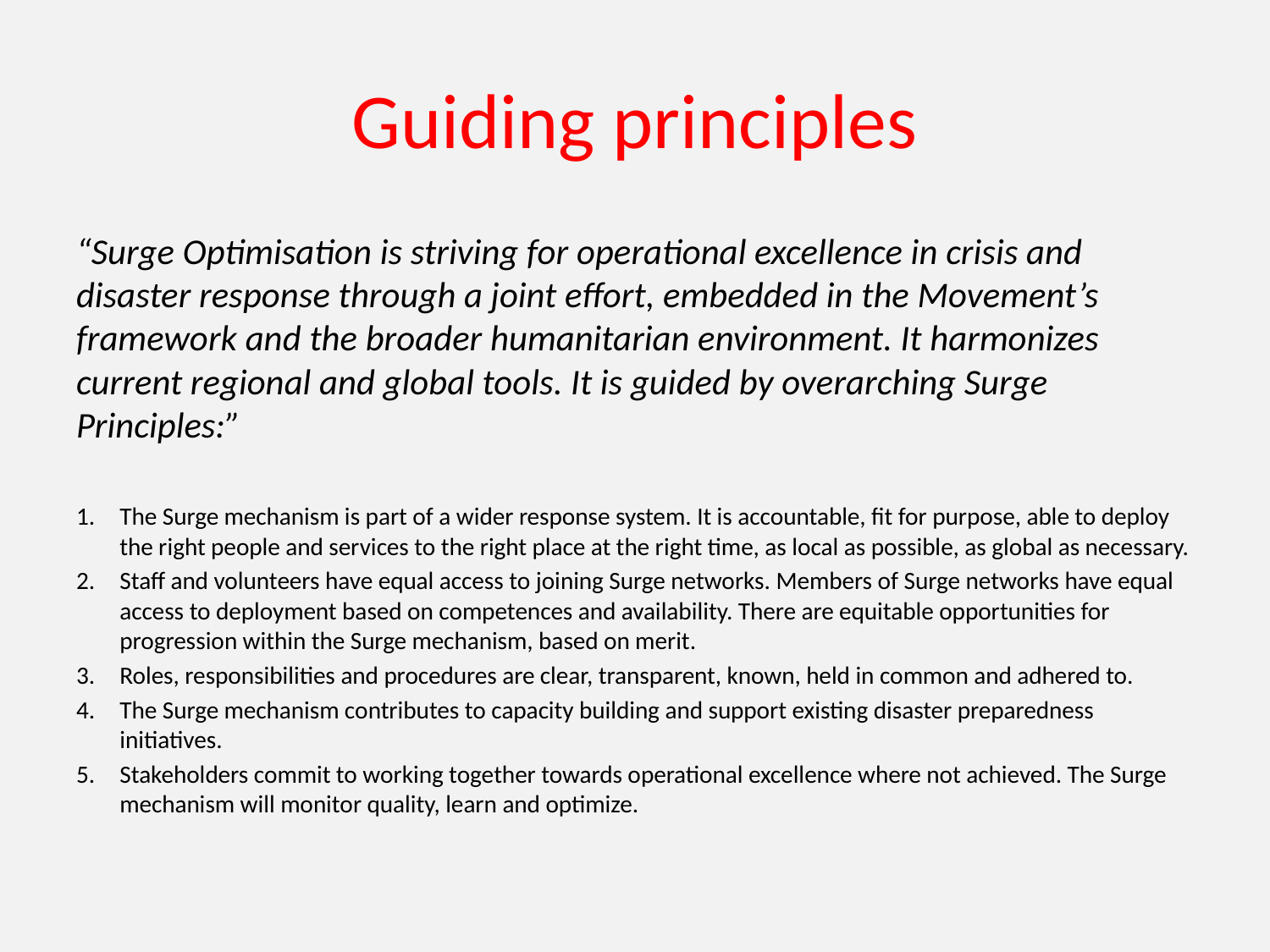

# Guiding principles
“Surge Optimisation is striving for operational excellence in crisis and disaster response through a joint effort, embedded in the Movement’s framework and the broader humanitarian environment. It harmonizes current regional and global tools. It is guided by overarching Surge Principles:”

The Surge mechanism is part of a wider response system. It is accountable, fit for purpose, able to deploy the right people and services to the right place at the right time, as local as possible, as global as necessary.
Staff and volunteers have equal access to joining Surge networks. Members of Surge networks have equal access to deployment based on competences and availability. There are equitable opportunities for progression within the Surge mechanism, based on merit.
Roles, responsibilities and procedures are clear, transparent, known, held in common and adhered to.
The Surge mechanism contributes to capacity building and support existing disaster preparedness initiatives.
Stakeholders commit to working together towards operational excellence where not achieved. The Surge mechanism will monitor quality, learn and optimize.